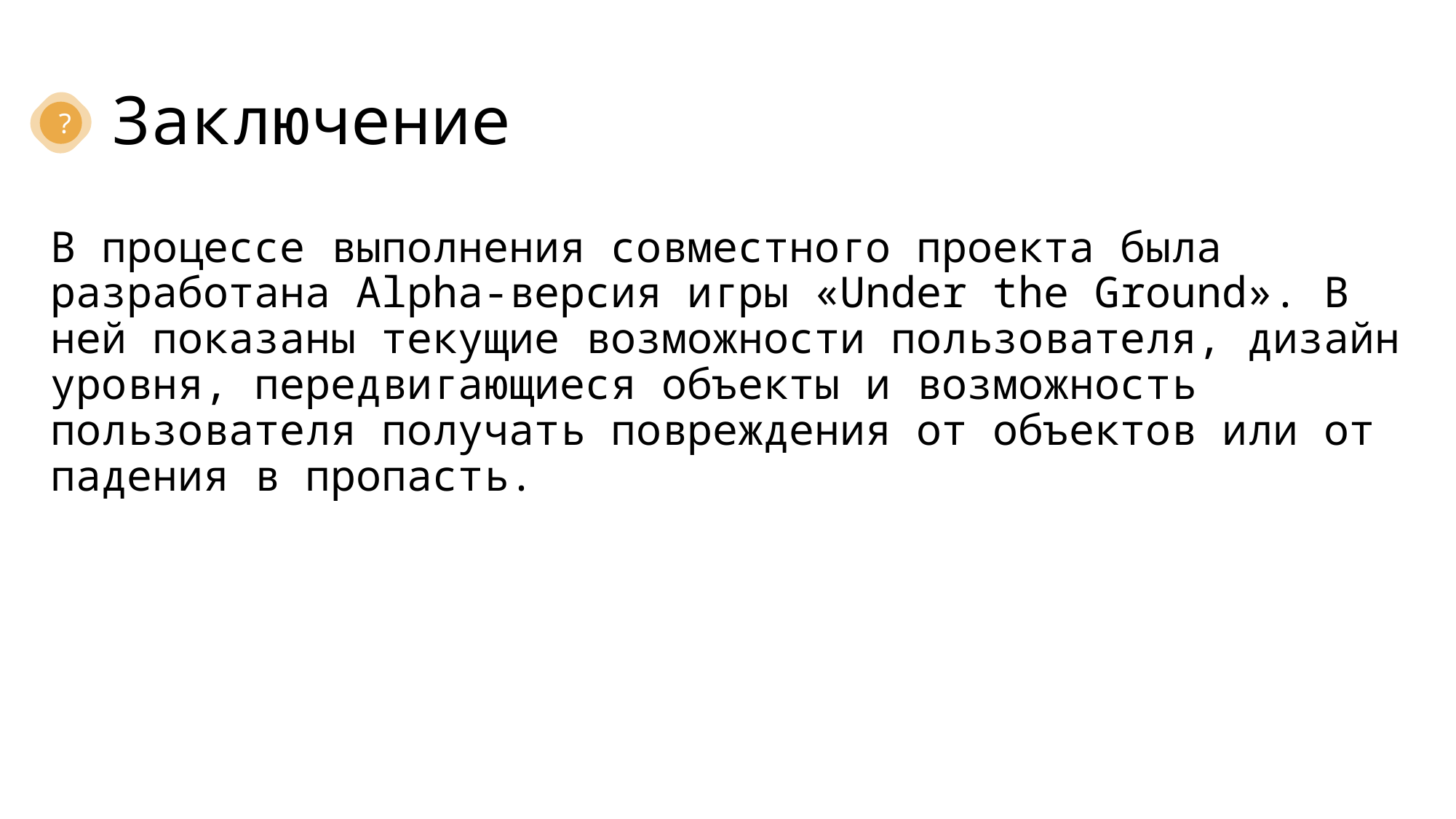

# Заключение

?
В процессе выполнения совместного проекта была разработана Alpha-версия игры «Under the Ground». В ней показаны текущие возможности пользователя, дизайн уровня, передвигающиеся объекты и возможность пользователя получать повреждения от объектов или от падения в пропасть.